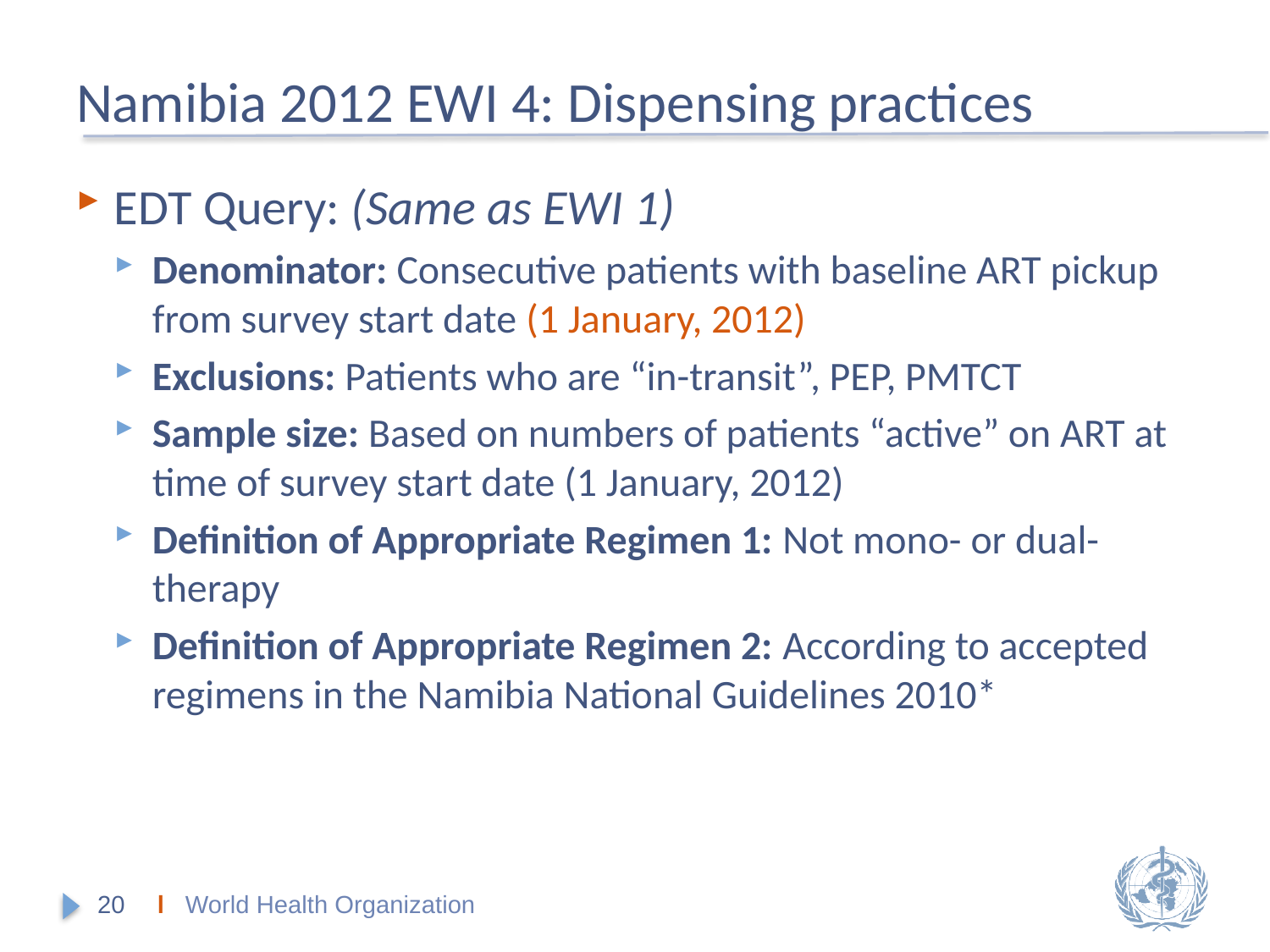

# Namibia 2012 EWI 4: Dispensing practices
EDT Query: (Same as EWI 1)
Denominator: Consecutive patients with baseline ART pickup from survey start date (1 January, 2012)
Exclusions: Patients who are “in-transit”, PEP, PMTCT
Sample size: Based on numbers of patients “active” on ART at time of survey start date (1 January, 2012)
Definition of Appropriate Regimen 1: Not mono- or dual-therapy
Definition of Appropriate Regimen 2: According to accepted regimens in the Namibia National Guidelines 2010*

20
l   World Health Organization